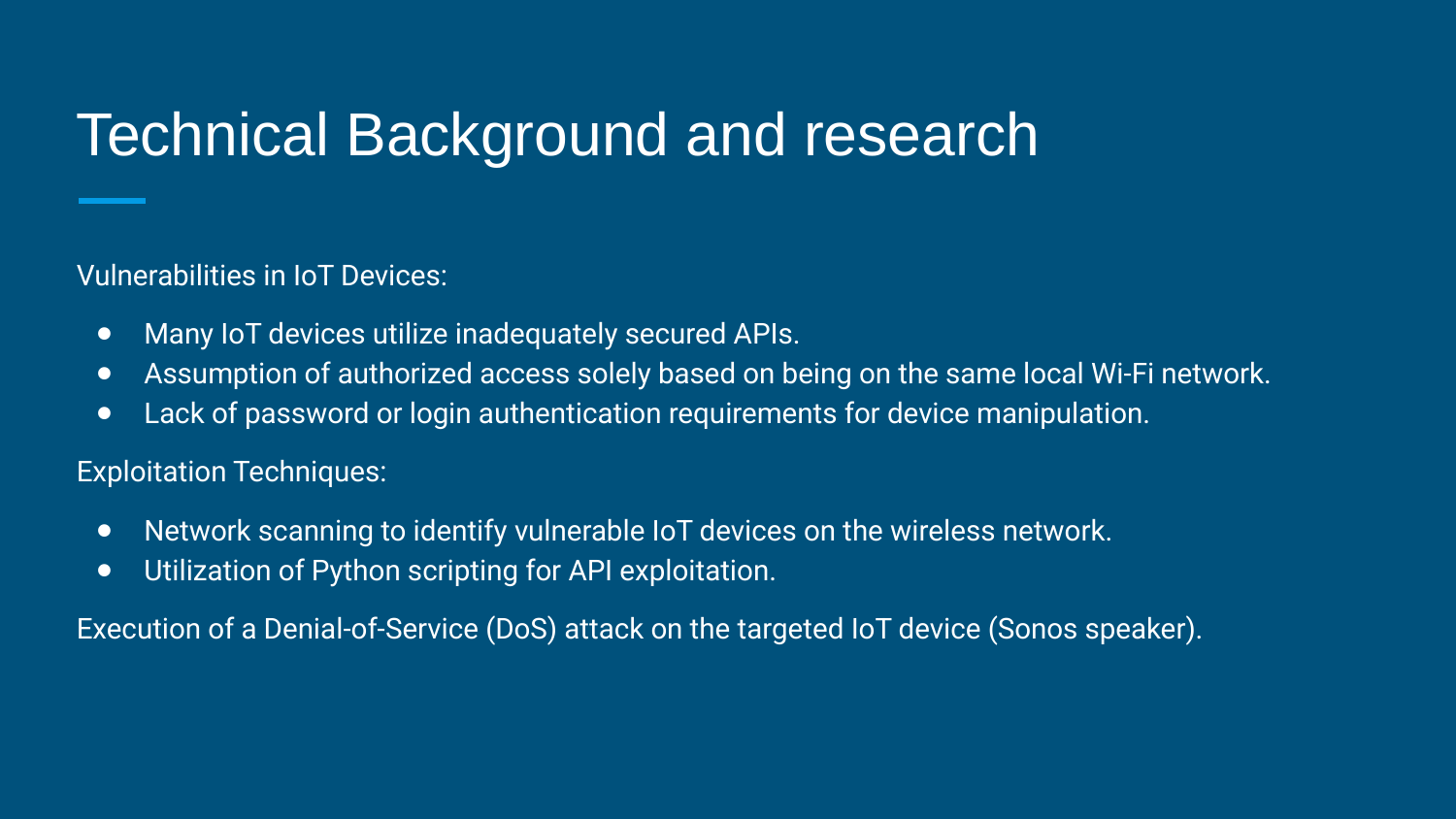

# Technical Background and research
Vulnerabilities in IoT Devices:
Many IoT devices utilize inadequately secured APIs.
Assumption of authorized access solely based on being on the same local Wi-Fi network.
Lack of password or login authentication requirements for device manipulation.
Exploitation Techniques:
Network scanning to identify vulnerable IoT devices on the wireless network.
Utilization of Python scripting for API exploitation.
Execution of a Denial-of-Service (DoS) attack on the targeted IoT device (Sonos speaker).